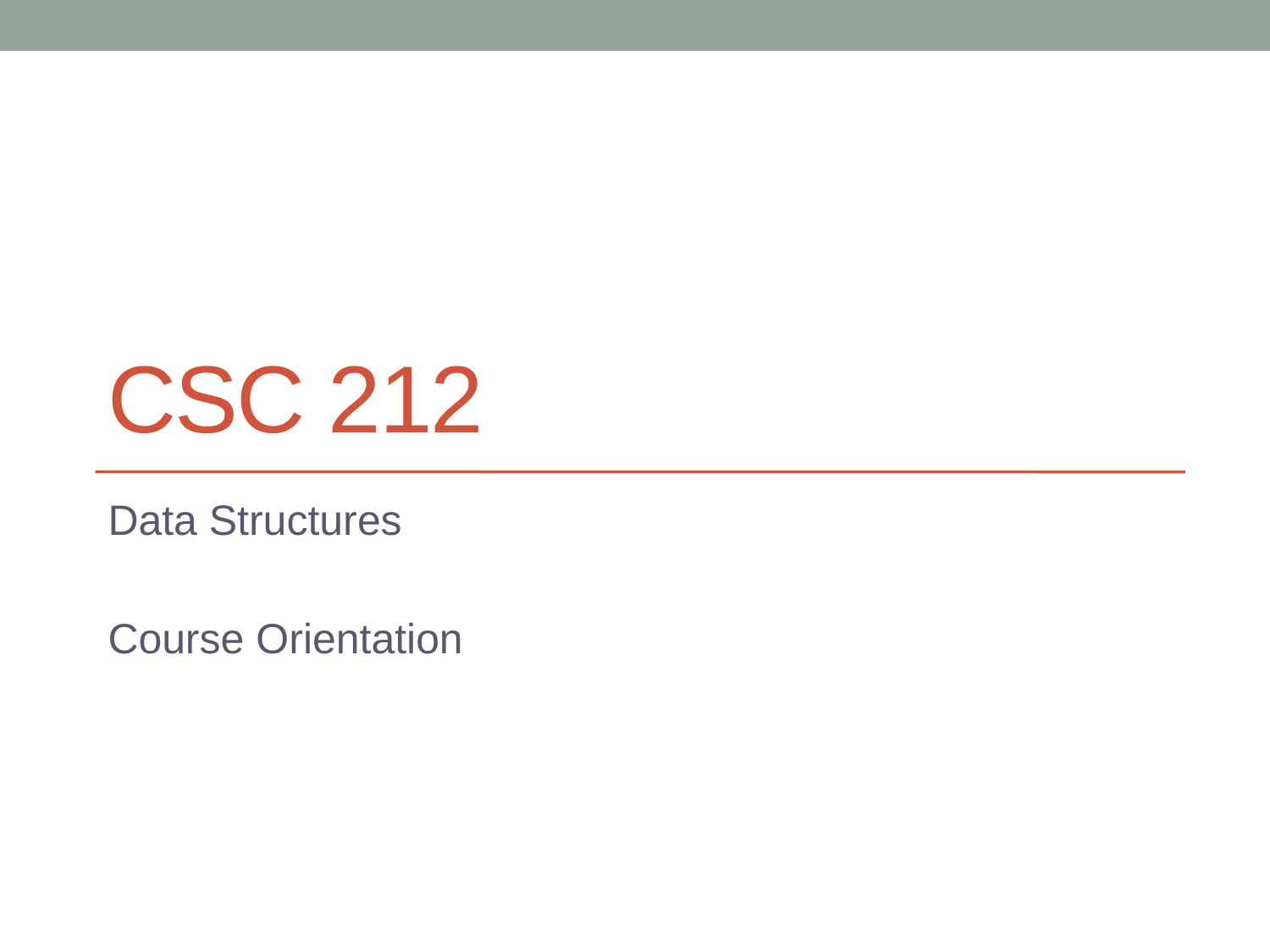

# CSC 212
Data Structures

Course Orientation